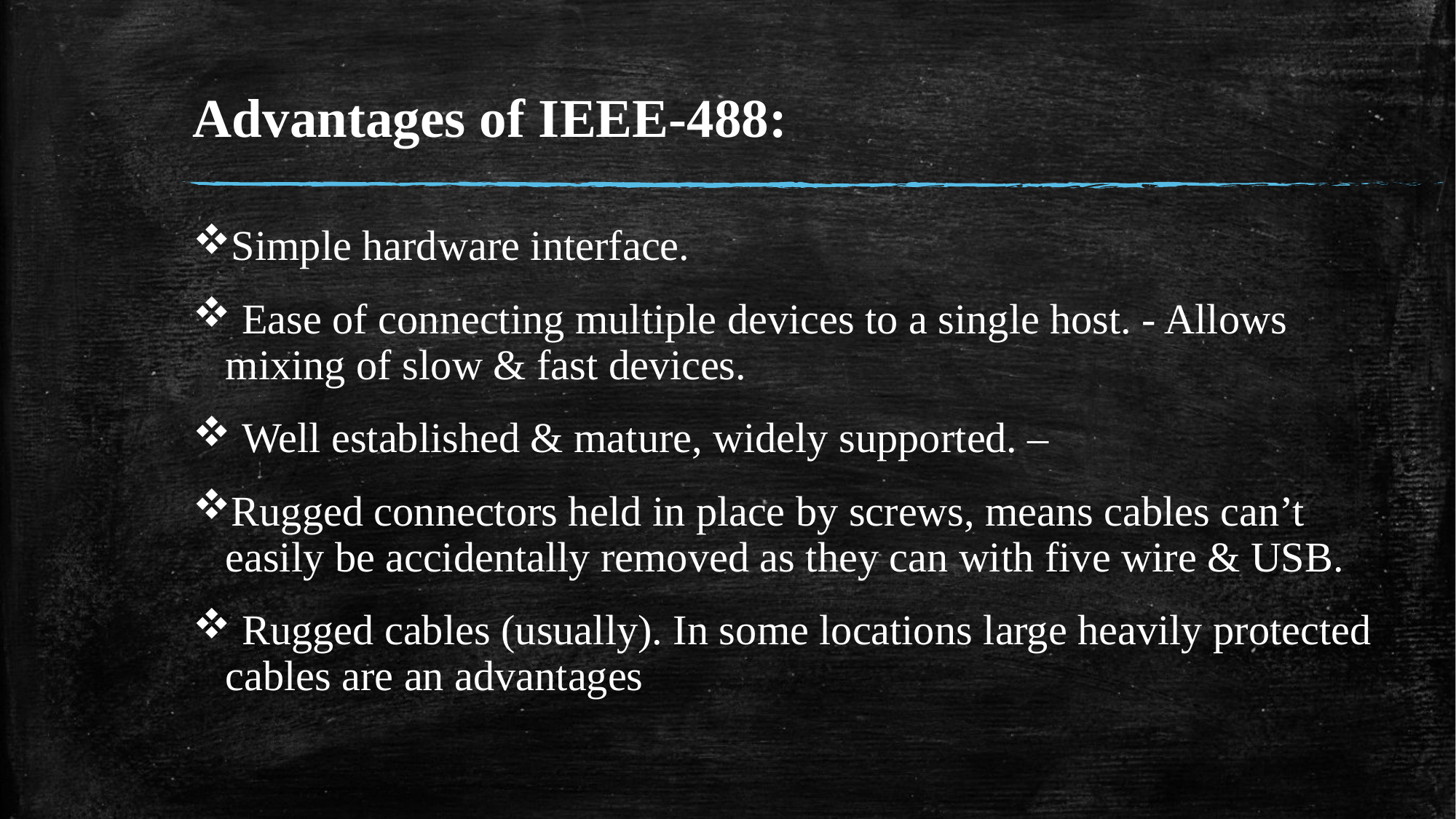

# Advantages of IEEE-488:
Simple hardware interface.
 Ease of connecting multiple devices to a single host. - Allows mixing of slow & fast devices.
 Well established & mature, widely supported. –
Rugged connectors held in place by screws, means cables can’t easily be accidentally removed as they can with five wire & USB.
 Rugged cables (usually). In some locations large heavily protected cables are an advantages